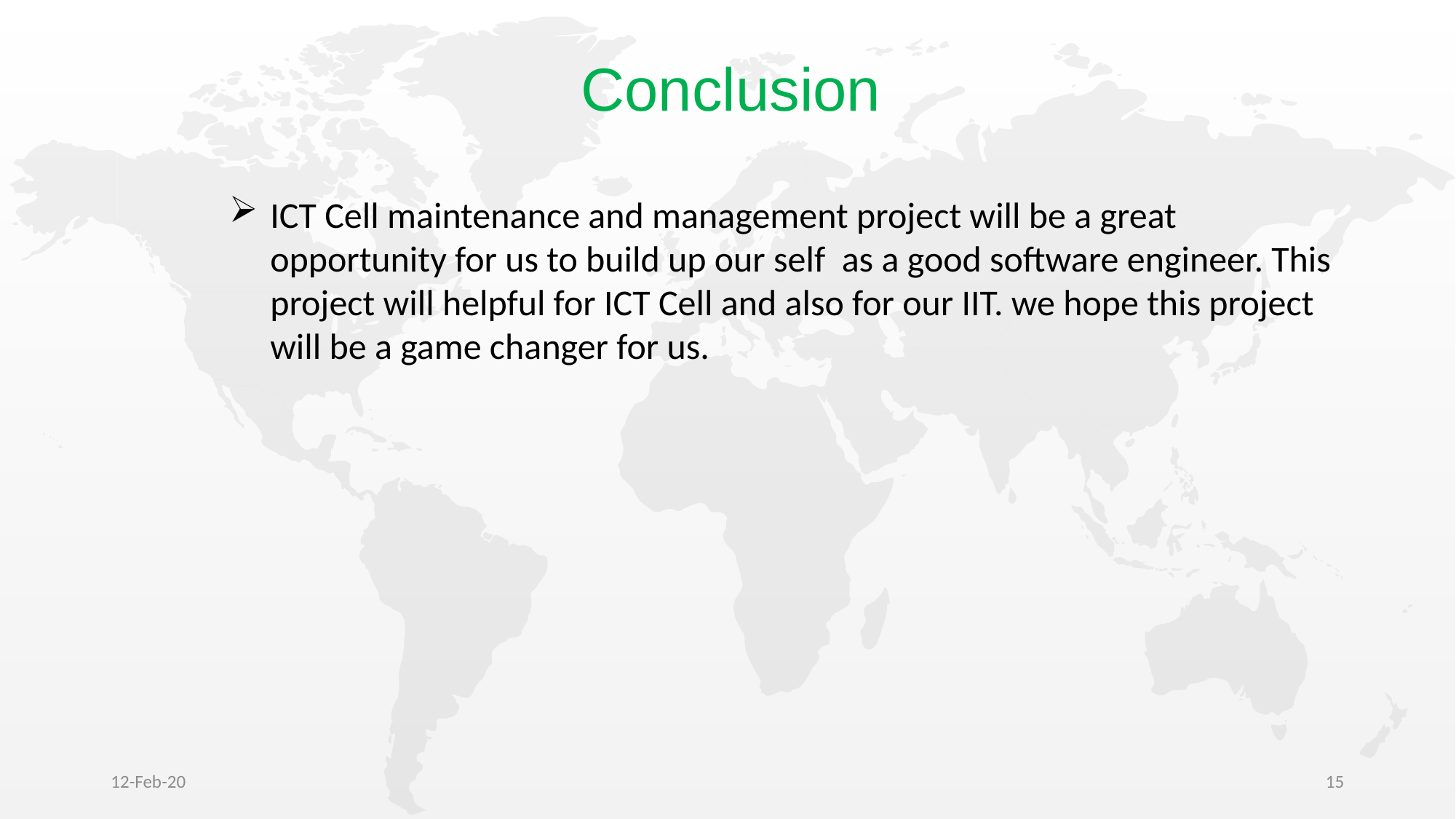

Conclusion
ICT Cell maintenance and management project will be a great opportunity for us to build up our self  as a good software engineer. This project will helpful for ICT Cell and also for our IIT. we hope this project will be a game changer for us.
12-Feb-20
15